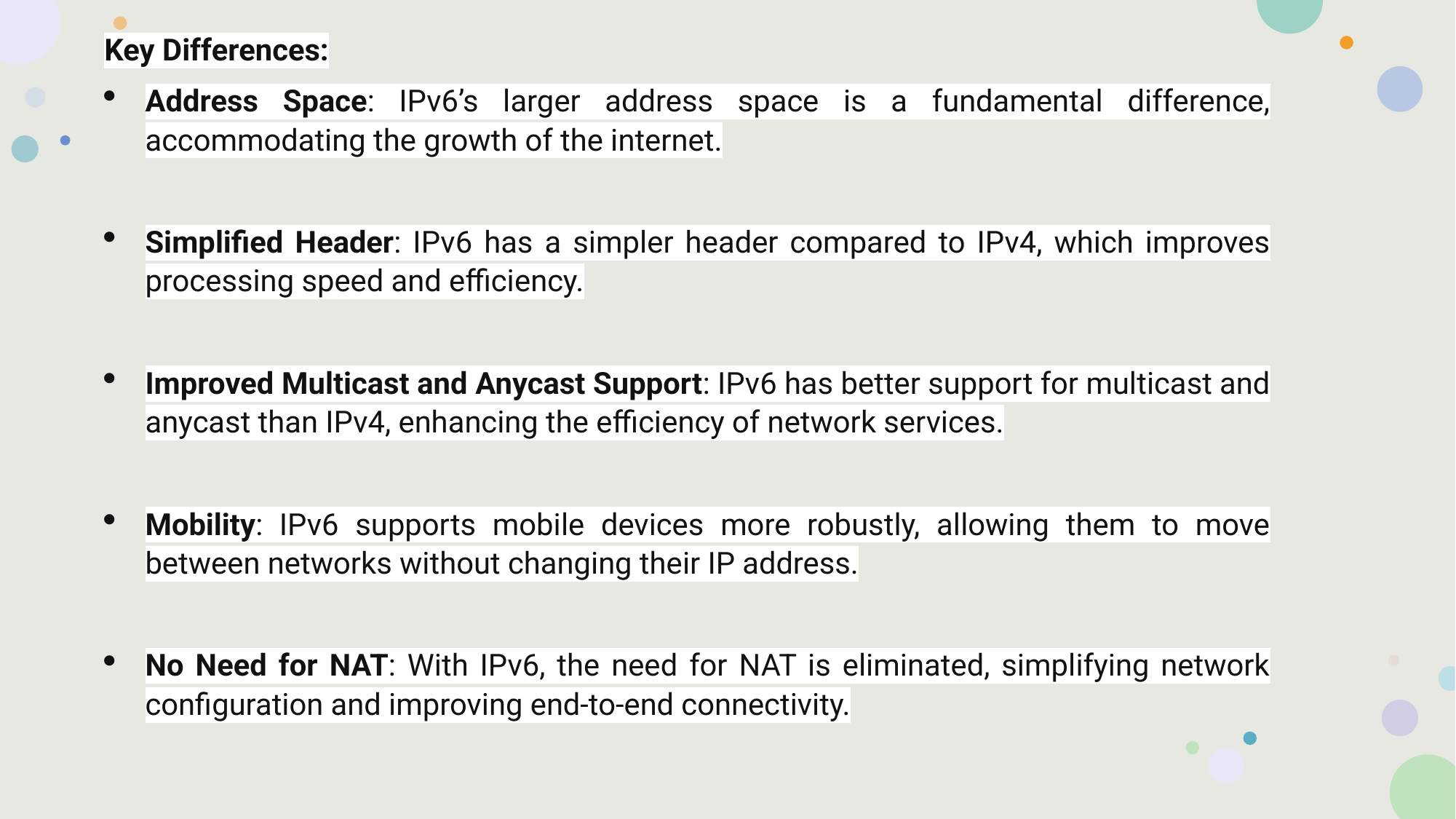

Key Differences:
Address Space: IPv6’s larger address space is a fundamental difference, accommodating the growth of the internet.

Simplified Header: IPv6 has a simpler header compared to IPv4, which improves processing speed and efficiency.

Improved Multicast and Anycast Support: IPv6 has better support for multicast and anycast than IPv4, enhancing the efficiency of network services.

Mobility: IPv6 supports mobile devices more robustly, allowing them to move between networks without changing their IP address.

No Need for NAT: With IPv6, the need for NAT is eliminated, simplifying network configuration and improving end-to-end connectivity.